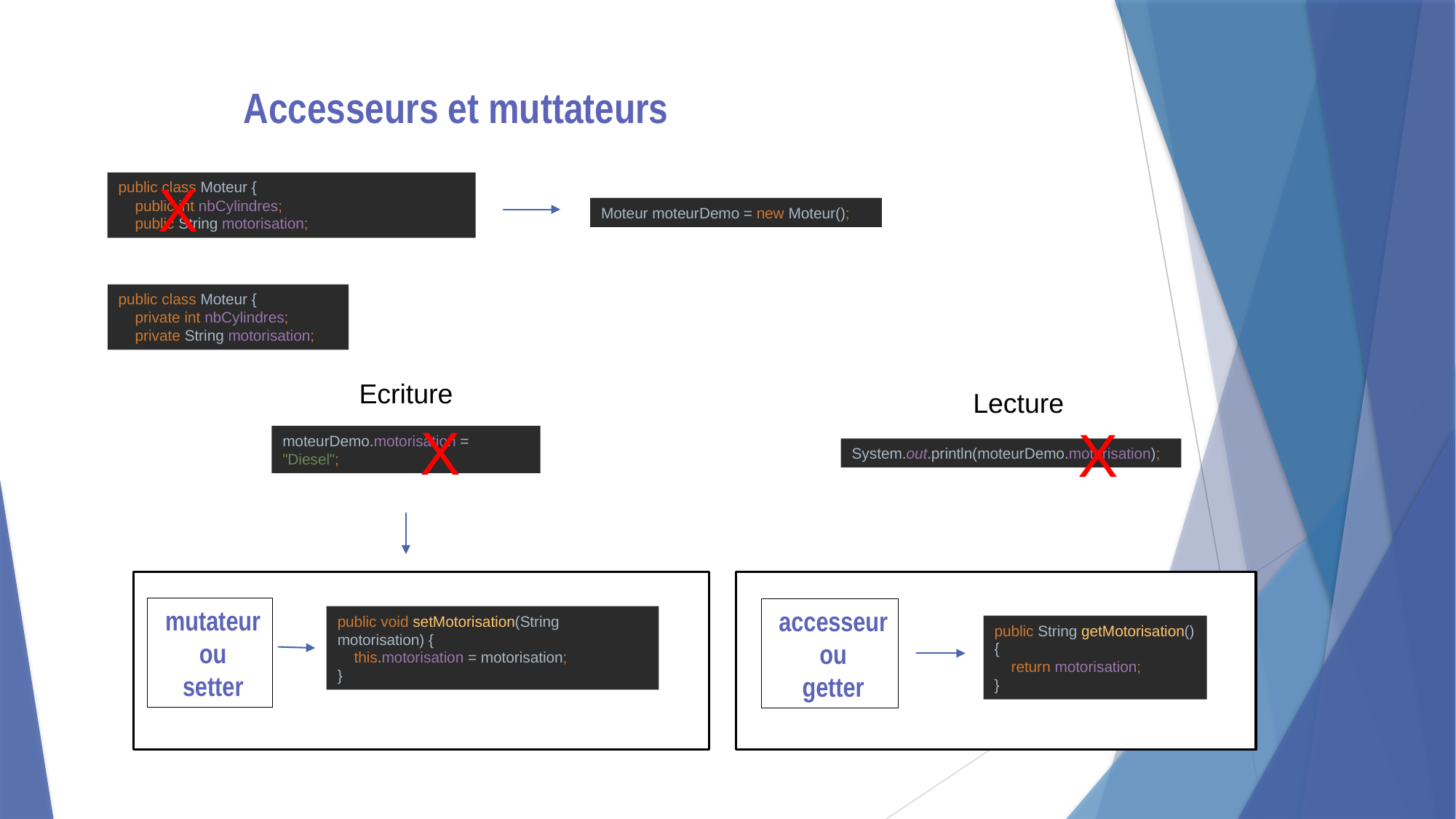

Accesseurs et muttateurs
X
public class Moteur {
    public int nbCylindres;
    public String motorisation;
Moteur moteurDemo = new Moteur();
public class Moteur {
    private int nbCylindres;
    private String motorisation;
Ecriture

moteurDemo.motorisation = "Diesel";
Lecture

System.out.println(moteurDemo.motorisation);
X
X

 mutateur
 ou
 setter

 accesseur
 ou
 getter
public void setMotorisation(String motorisation) {
    this.motorisation = motorisation;
}
public String getMotorisation() {
    return motorisation;
}